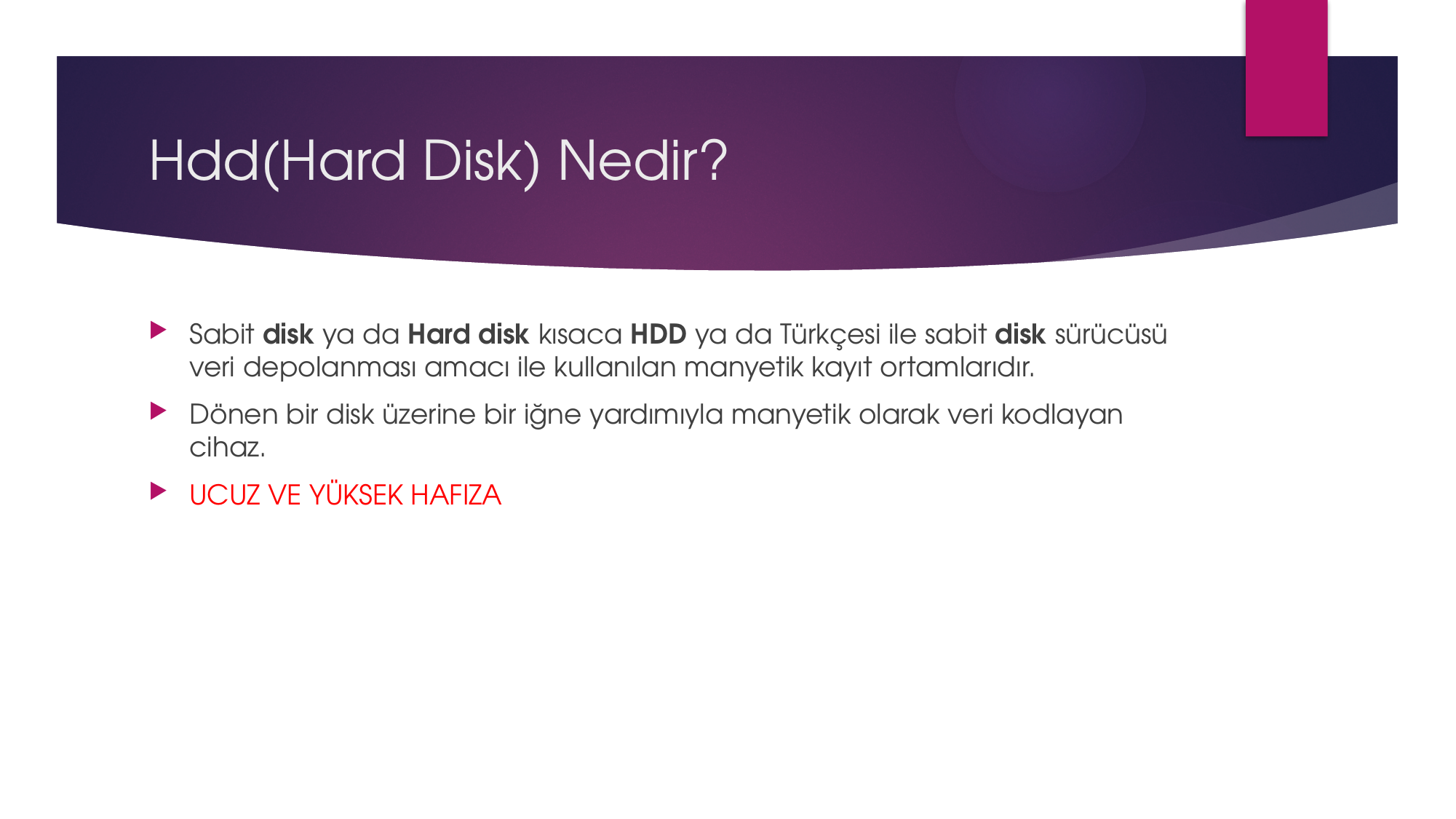

# Hdd(Hard Disk) Nedir?
Sabit disk ya da Hard disk kısaca HDD ya da Türkçesi ile sabit disk sürücüsü veri depolanması amacı ile kullanılan manyetik kayıt ortamlarıdır.
Dönen bir disk üzerine bir iğne yardımıyla manyetik olarak veri kodlayan cihaz.
UCUZ VE YÜKSEK HAFIZA